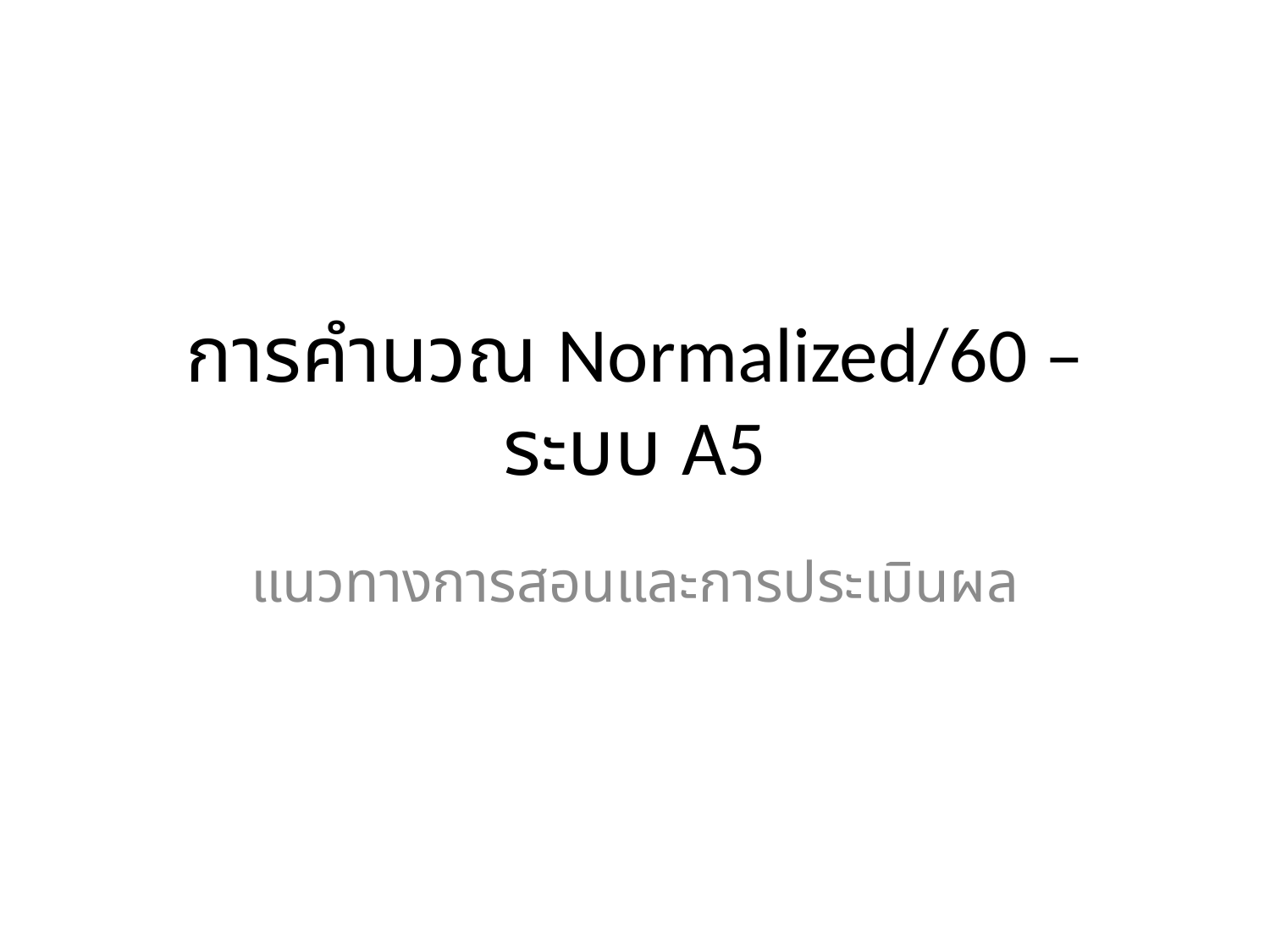

# การคำนวณ Normalized/60 – ระบบ A5
แนวทางการสอนและการประเมินผล